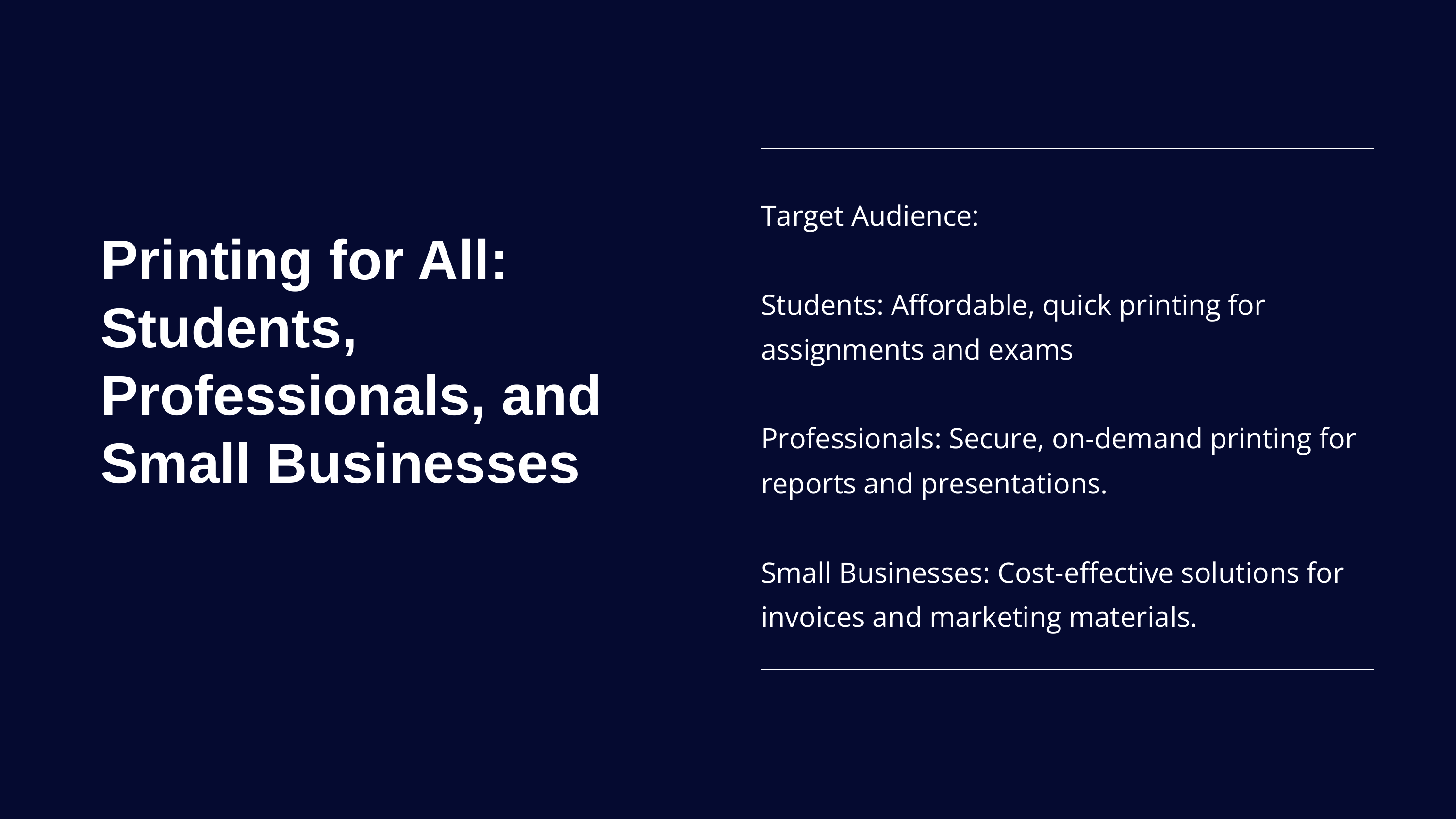

Target Audience:

Students: Affordable, quick printing for assignments and exams

Professionals: Secure, on-demand printing for reports and presentations.

Small Businesses: Cost-effective solutions for invoices and marketing materials.
Printing for All: Students, Professionals, and Small Businesses